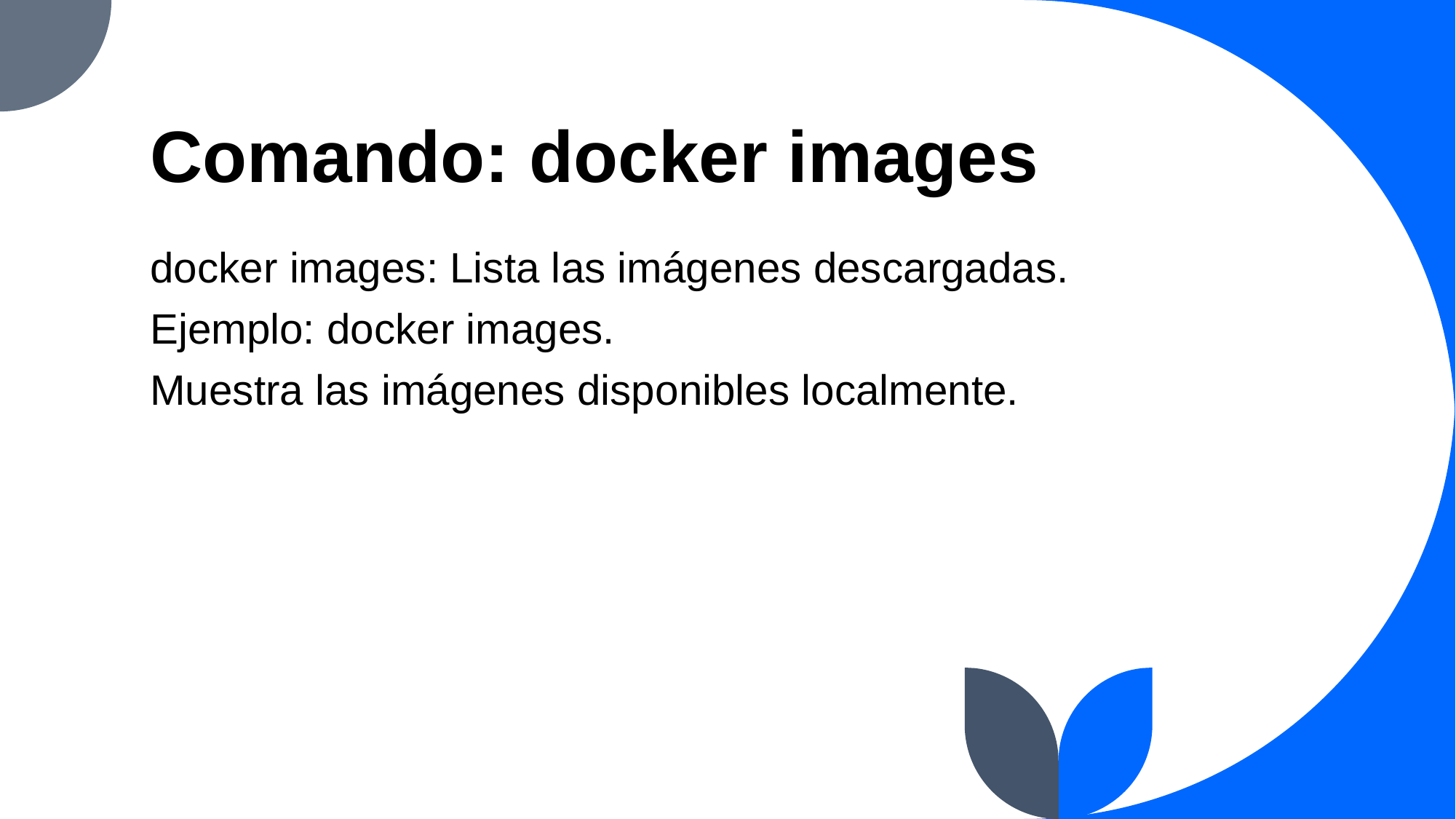

# Comando: docker images
docker images: Lista las imágenes descargadas.
Ejemplo: docker images.
Muestra las imágenes disponibles localmente.